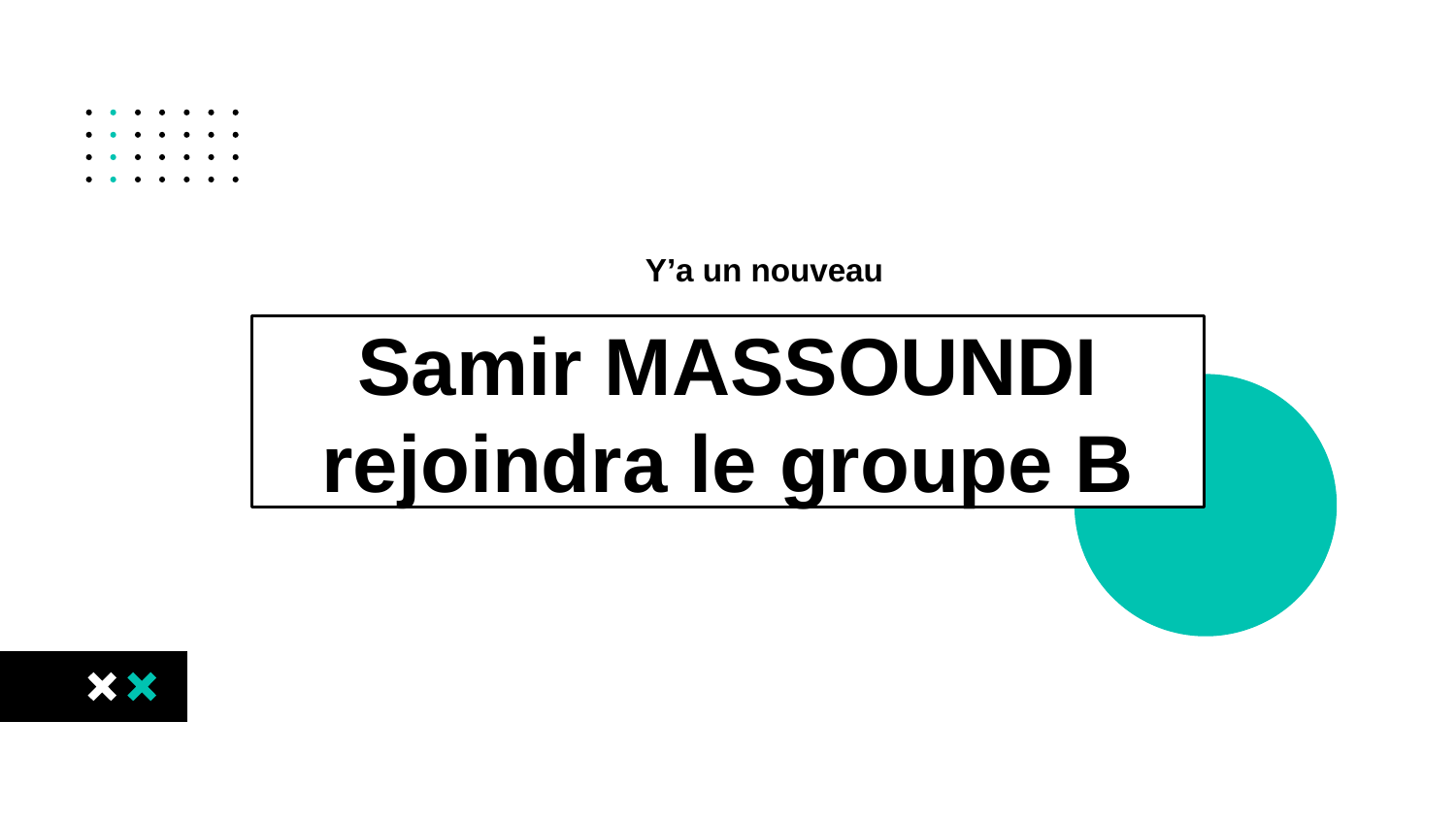

Y’a un nouveau
# Samir MASSOUNDI rejoindra le groupe B